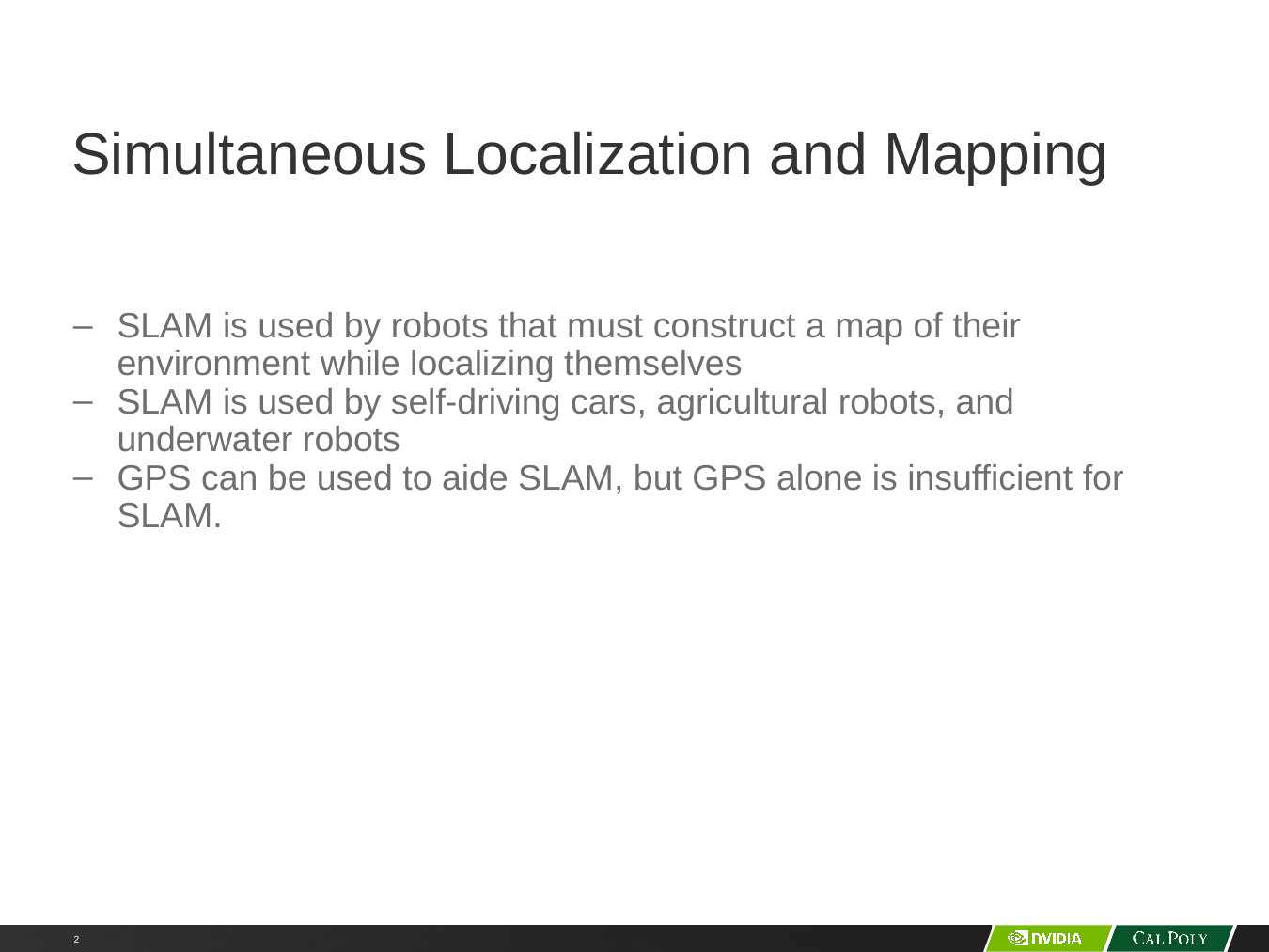

# Simultaneous Localization and Mapping

SLAM is used by robots that must construct a map of their environment while localizing themselves
SLAM is used by self-driving cars, agricultural robots, and underwater robots
GPS can be used to aide SLAM, but GPS alone is insufficient for SLAM.